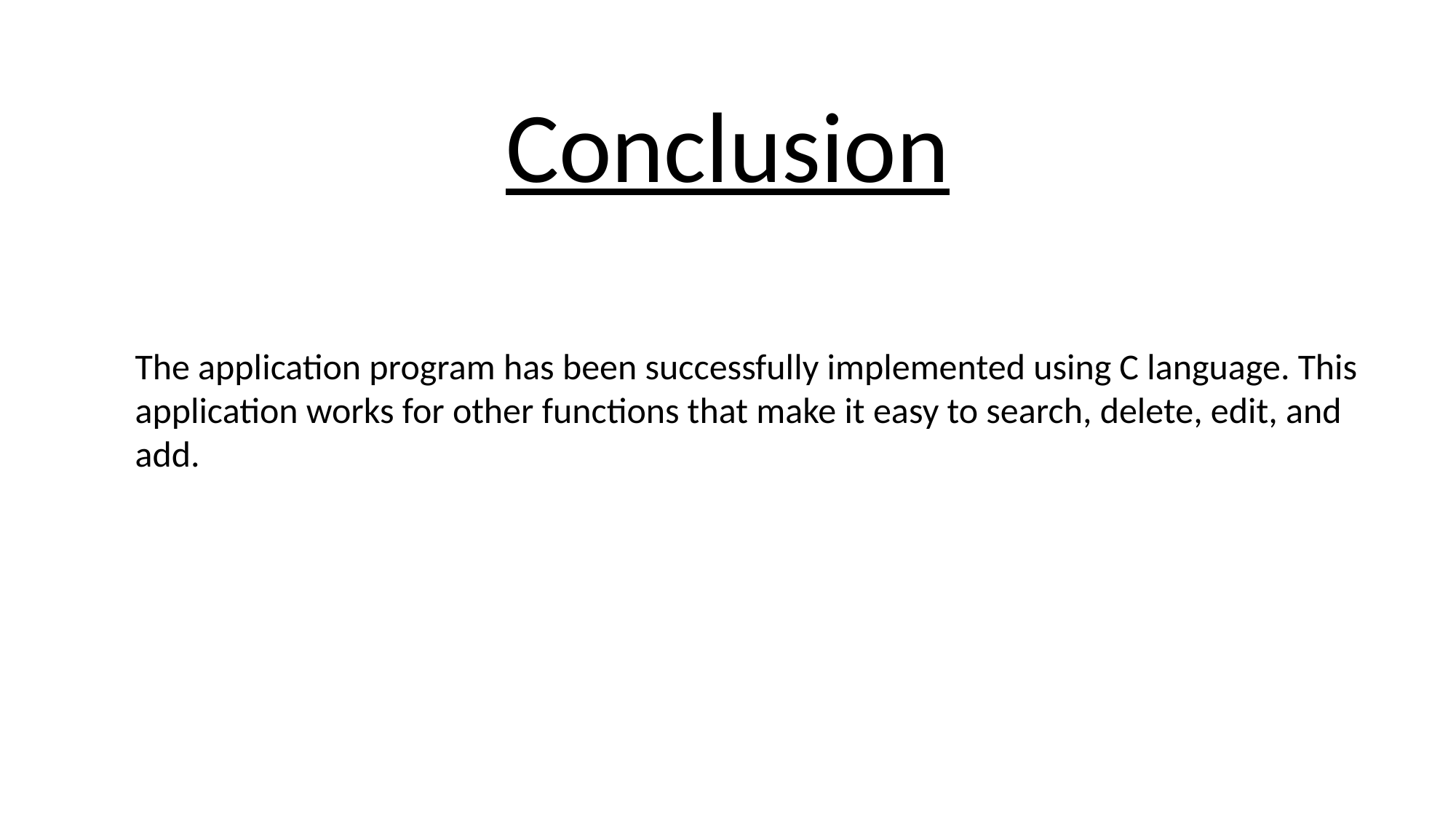

# Conclusion
The application program has been successfully implemented using C language. This application works for other functions that make it easy to search, delete, edit, and add.